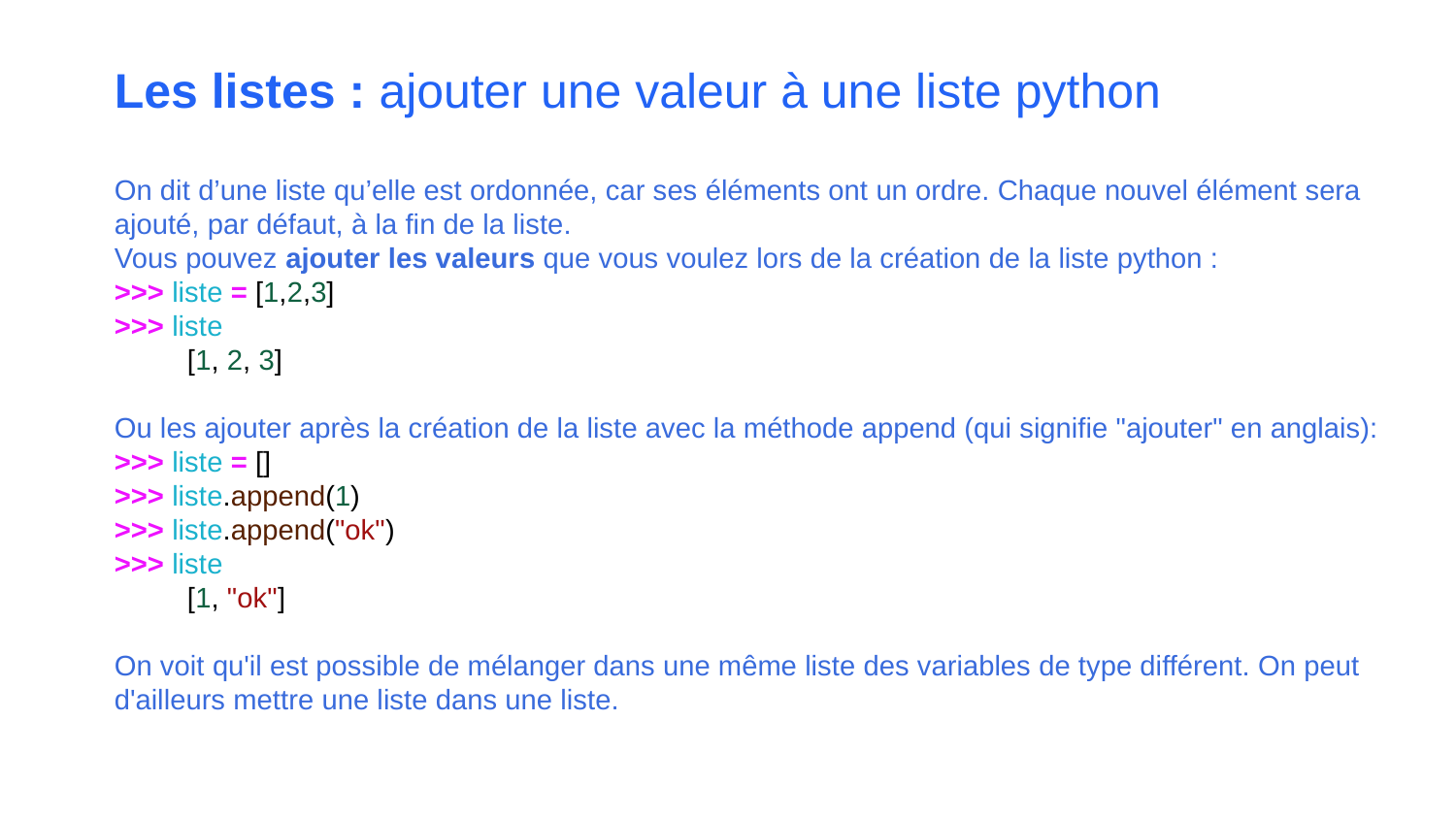

Les listes : ajouter une valeur à une liste python
On dit d’une liste qu’elle est ordonnée, car ses éléments ont un ordre. Chaque nouvel élément sera ajouté, par défaut, à la fin de la liste.
Vous pouvez ajouter les valeurs que vous voulez lors de la création de la liste python :
>>> liste = [1,2,3]
>>> liste
[1, 2, 3]

Ou les ajouter après la création de la liste avec la méthode append (qui signifie "ajouter" en anglais):
>>> liste = []
>>> liste.append(1)
>>> liste.append("ok")
>>> liste
[1, "ok"]

On voit qu'il est possible de mélanger dans une même liste des variables de type différent. On peut d'ailleurs mettre une liste dans une liste.